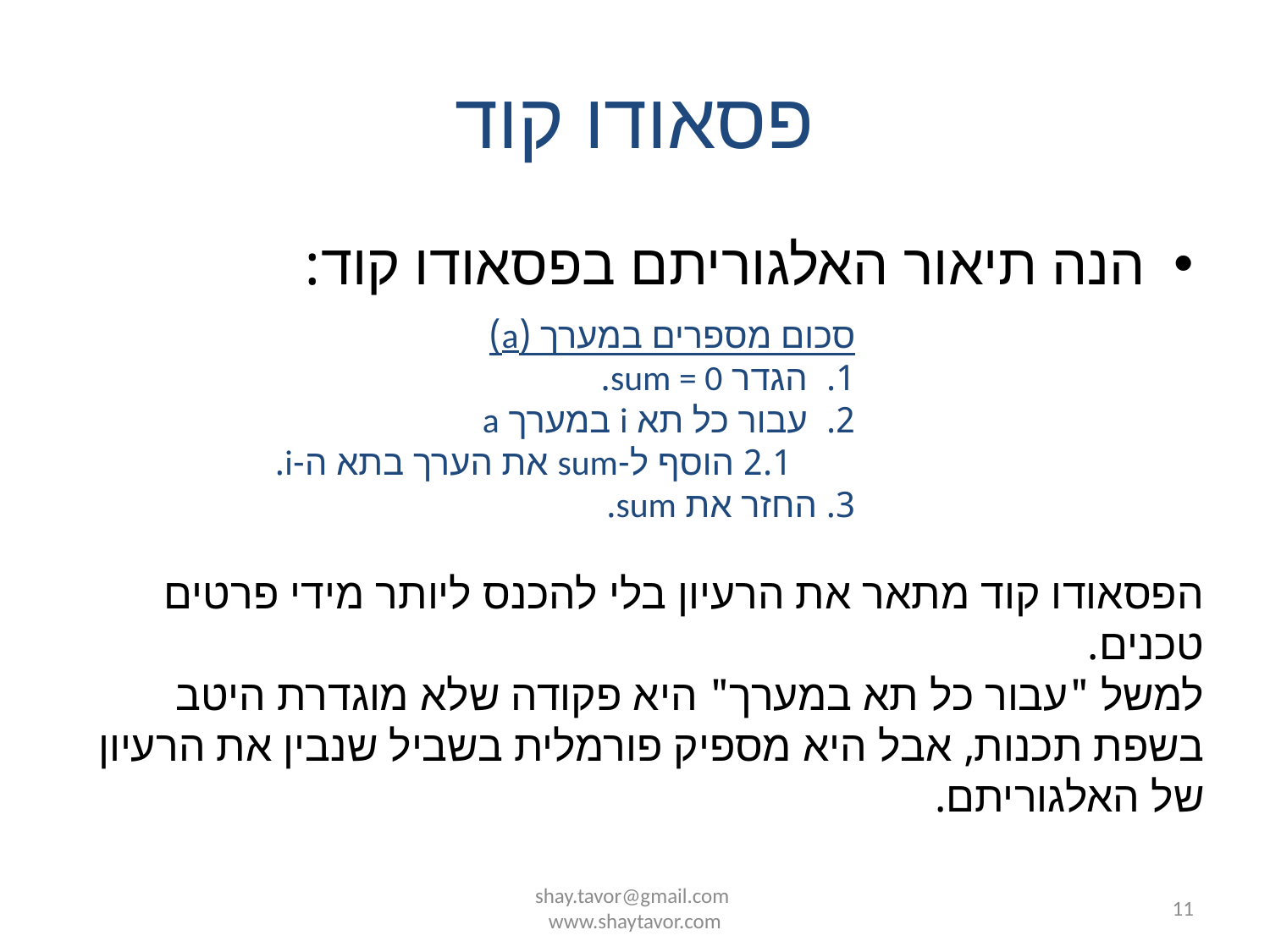

# פסאודו קוד
הנה תיאור האלגוריתם בפסאודו קוד:
סכום מספרים במערך (a)
הגדר sum = 0.
עבור כל תא i במערך a
2.1 הוסף ל-sum את הערך בתא ה-i.
3. החזר את sum.
הפסאודו קוד מתאר את הרעיון בלי להכנס ליותר מידי פרטים טכנים.
למשל "עבור כל תא במערך" היא פקודה שלא מוגדרת היטב בשפת תכנות, אבל היא מספיק פורמלית בשביל שנבין את הרעיון של האלגוריתם.
shay.tavor@gmail.com
www.shaytavor.com
11